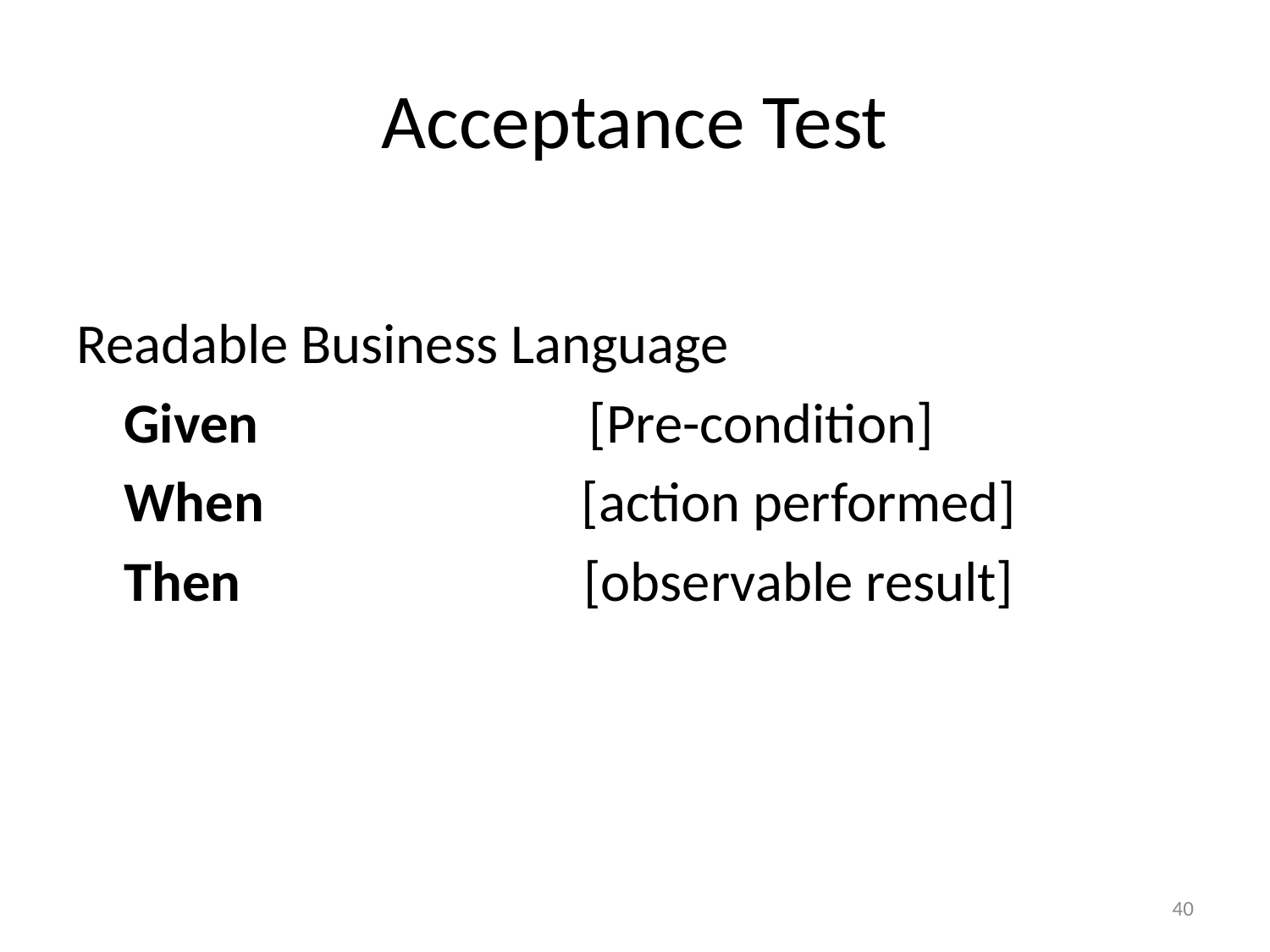

# Acceptance Test

Readable Business Language
	Given                          [Pre-condition]
	When                         [action performed]
	Then                           [observable result]
40